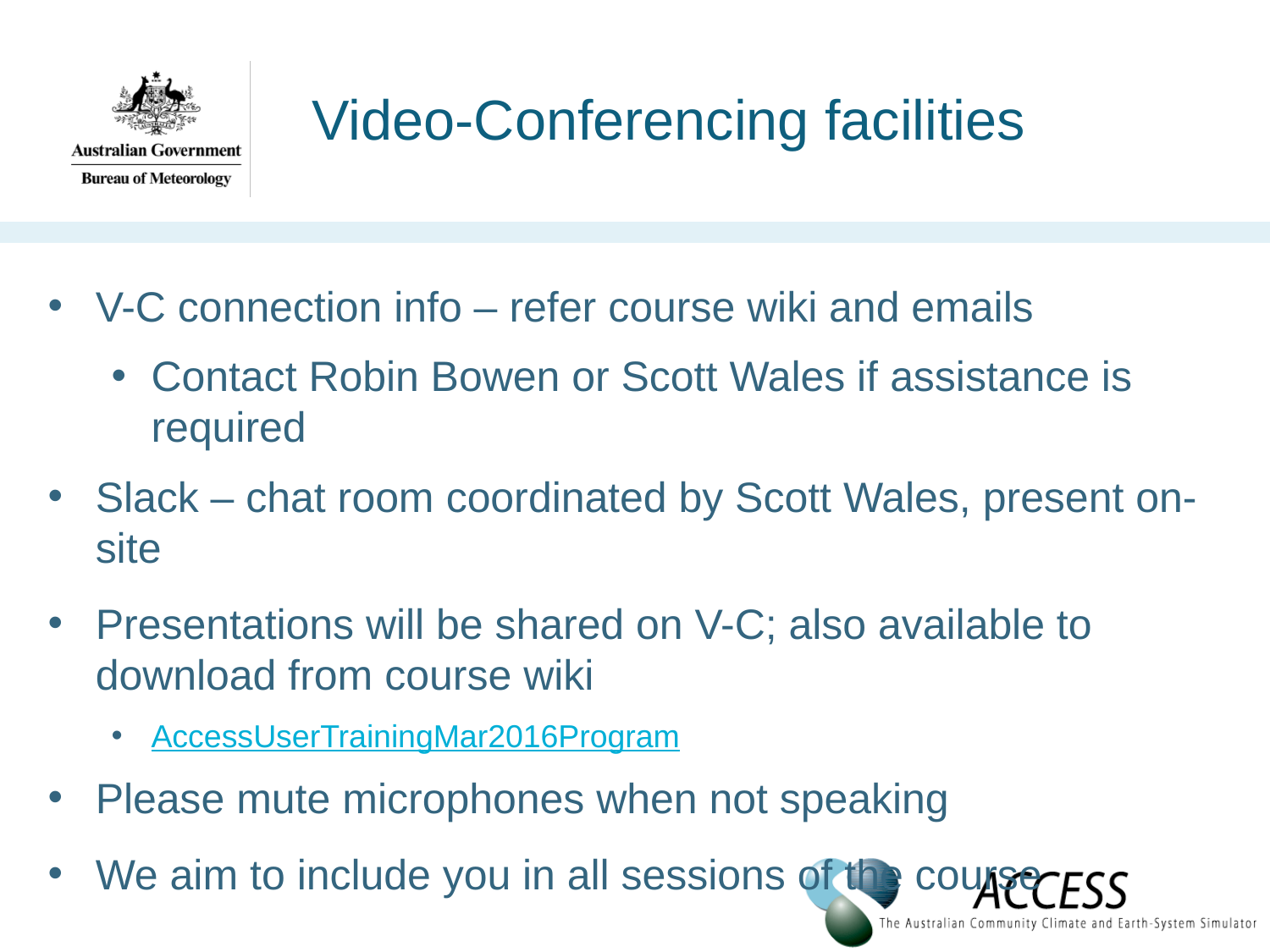

# Video-Conferencing facilities
V-C connection info – refer course wiki and emails
Contact Robin Bowen or Scott Wales if assistance is required
Slack – chat room coordinated by Scott Wales, present on-site
Presentations will be shared on V-C; also available to download from course wiki
AccessUserTrainingMar2016Program
Please mute microphones when not speaking
We aim to include you in all sessions of the course